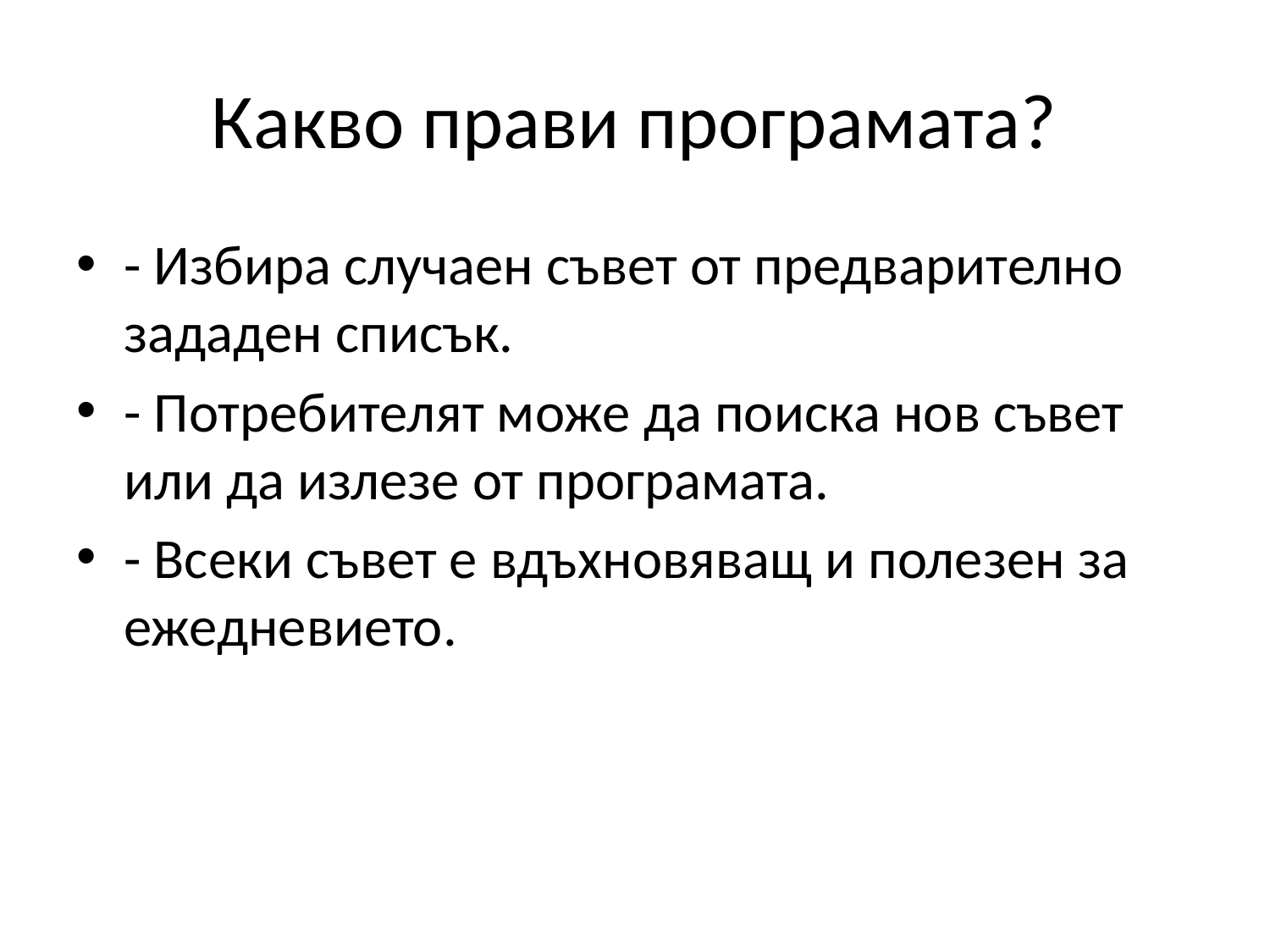

# Какво прави програмата?
- Избира случаен съвет от предварително зададен списък.
- Потребителят може да поиска нов съвет или да излезе от програмата.
- Всеки съвет е вдъхновяващ и полезен за ежедневието.